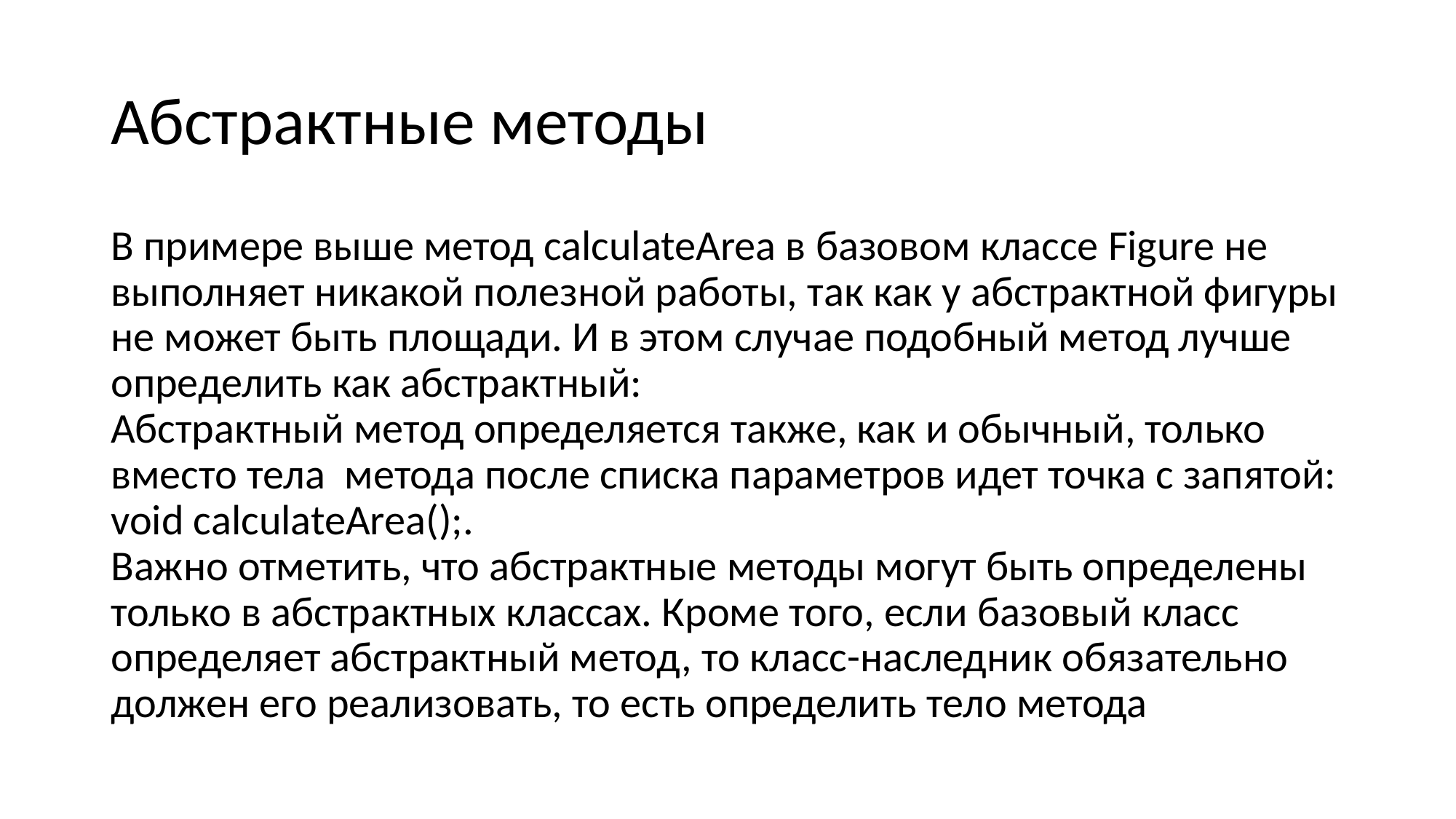

# Абстрактные методы
В примере выше метод calculateArea в базовом классе Figure не выполняет никакой полезной работы, так как у абстрактной фигуры не может быть площади. И в этом случае подобный метод лучше определить как абстрактный:
Абстрактный метод определяется также, как и обычный, только вместо тела  метода после списка параметров идет точка с запятой: void calculateArea();.
Важно отметить, что абстрактные методы могут быть определены только в абстрактных классах. Кроме того, если базовый класс определяет абстрактный метод, то класс-наследник обязательно должен его реализовать, то есть определить тело метода